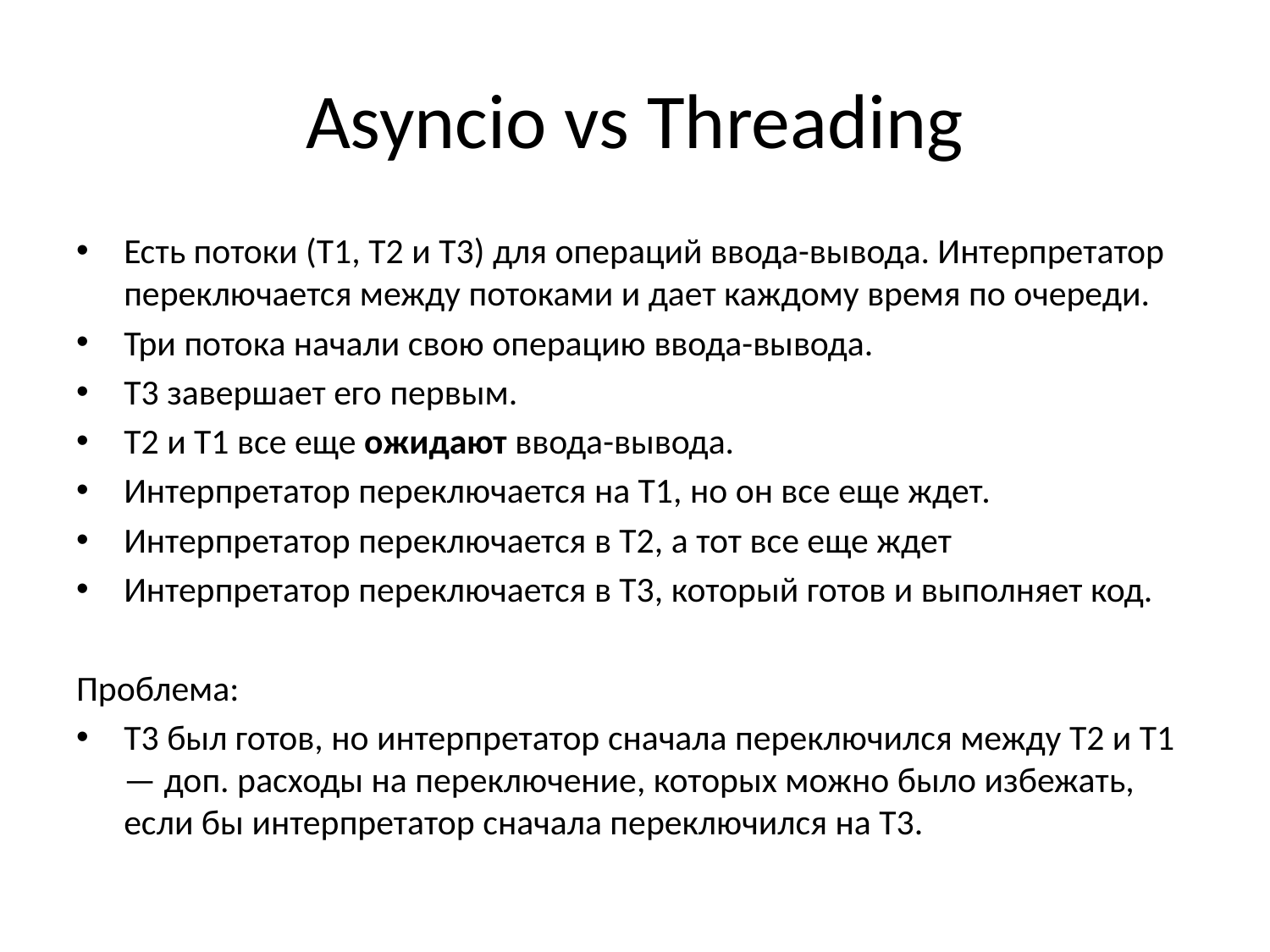

# Asyncio vs Threading
Есть потоки (T1, T2 и T3) для операций ввода-вывода. Интерпретатор переключается между потоками и дает каждому время по очереди.
Три потока начали свою операцию ввода-вывода.
T3 завершает его первым.
T2 и T1 все еще ожидают ввода-вывода.
Интерпретатор переключается на T1, но он все еще ждет.
Интерпретатор переключается в T2, а тот все еще ждет
Интерпретатор переключается в T3, который готов и выполняет код.

Проблема:
T3 был готов, но интерпретатор сначала переключился между T2 и T1 — доп. расходы на переключение, которых можно было избежать, если бы интерпретатор сначала переключился на T3.